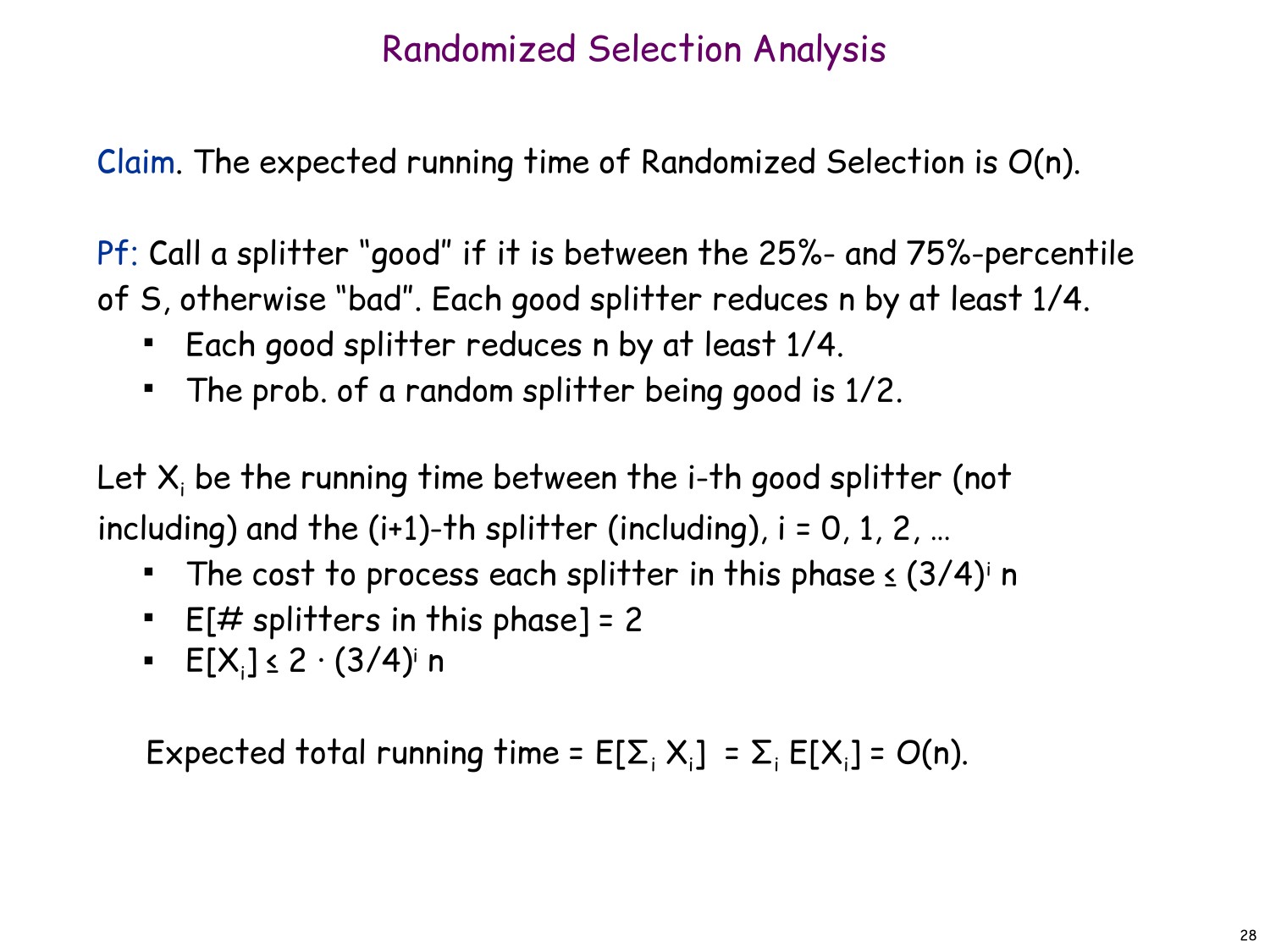

# Randomized Selection Analysis
Claim. The expected running time of Randomized Selection is O(n).

Pf: Call a splitter “good” if it is between the 25%- and 75%-percentile of S, otherwise “bad”. Each good splitter reduces n by at least 1/4.
Each good splitter reduces n by at least 1/4.
The prob. of a random splitter being good is 1/2.

Let Xi be the running time between the i-th good splitter (not including) and the (i+1)-th splitter (including), i = 0, 1, 2, …
The cost to process each splitter in this phase ≤ (3/4)i n
E[# splitters in this phase] = 2
E[Xi] ≤ 2 ∙ (3/4)i n

Expected total running time = E[∑i Xi]  = ∑i E[Xi] = O(n).

28